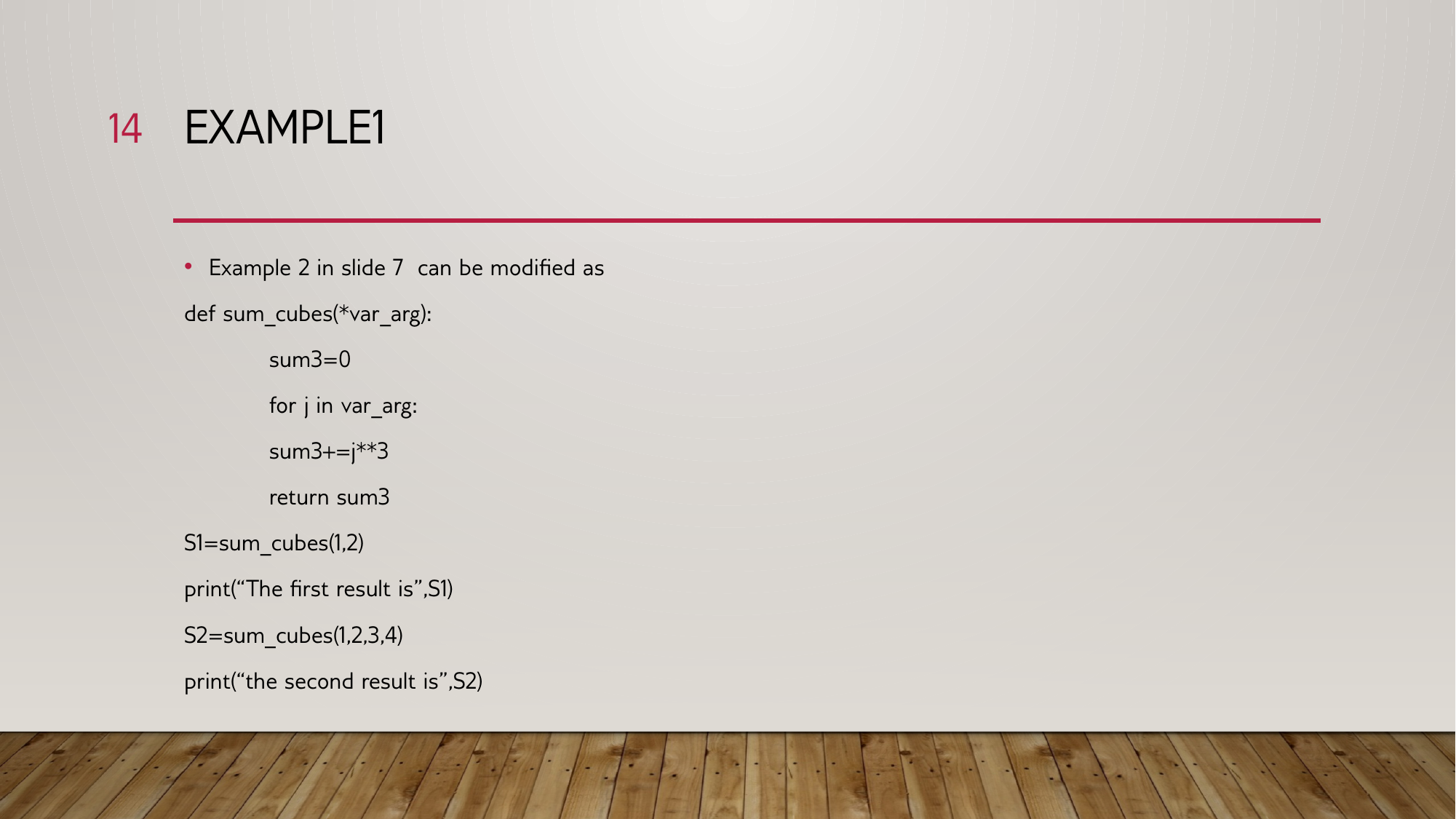

14
# EXAMPLE1
Example 2 in slide 7  can be modified as
def sum_cubes(*var_arg):
	sum3=0
	for j in var_arg:
		sum3+=j**3
	return sum3
S1=sum_cubes(1,2)
print(“The first result is”,S1)
S2=sum_cubes(1,2,3,4)
print(“the second result is”,S2)